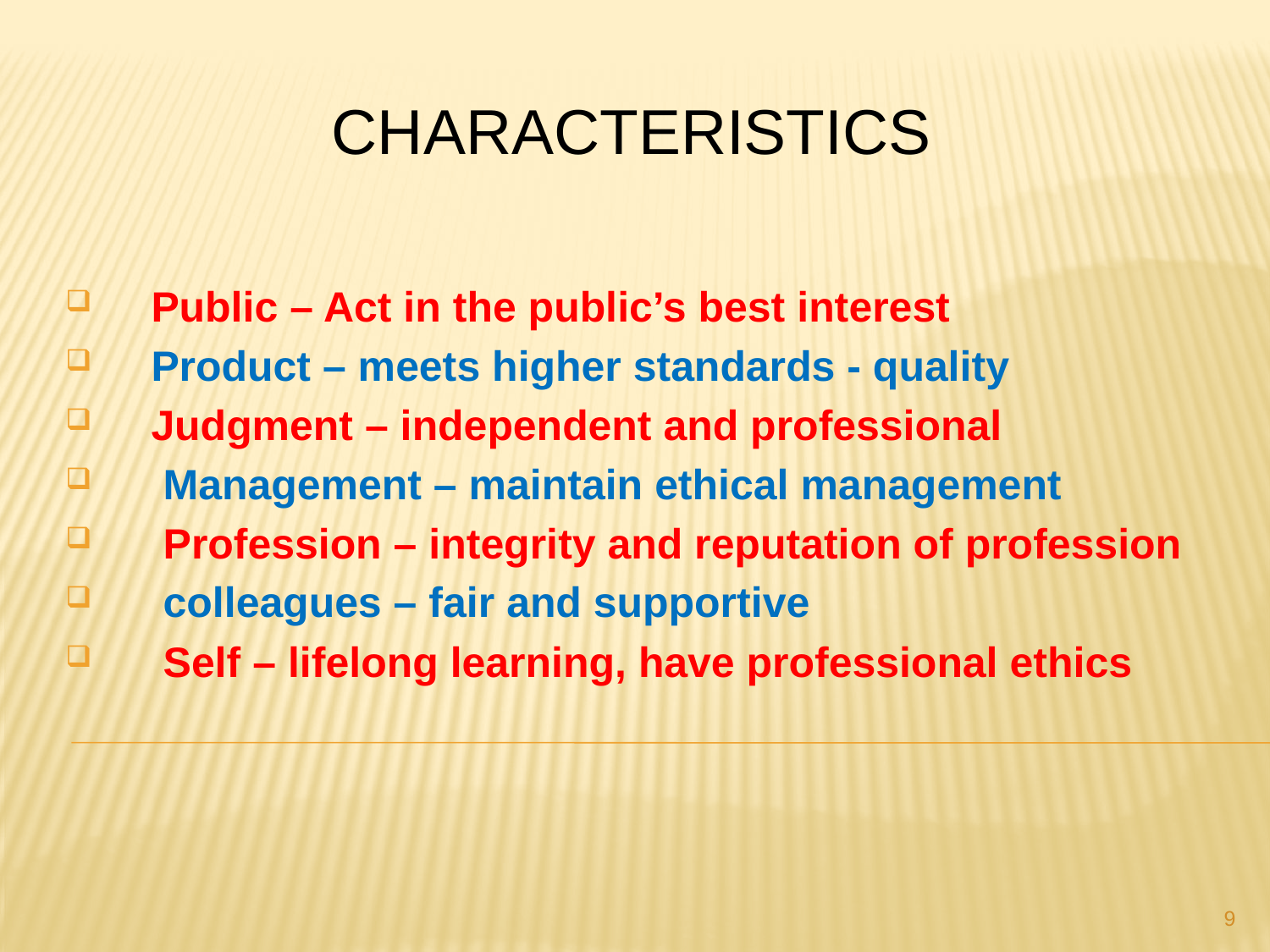

# CHARACTERISTICS
     Public – Act in the public’s best interest
     Product – meets higher standards - quality
     Judgment – independent and professional
      Management – maintain ethical management
      Profession – integrity and reputation of profession
      colleagues – fair and supportive
      Self – lifelong learning, have professional ethics

9